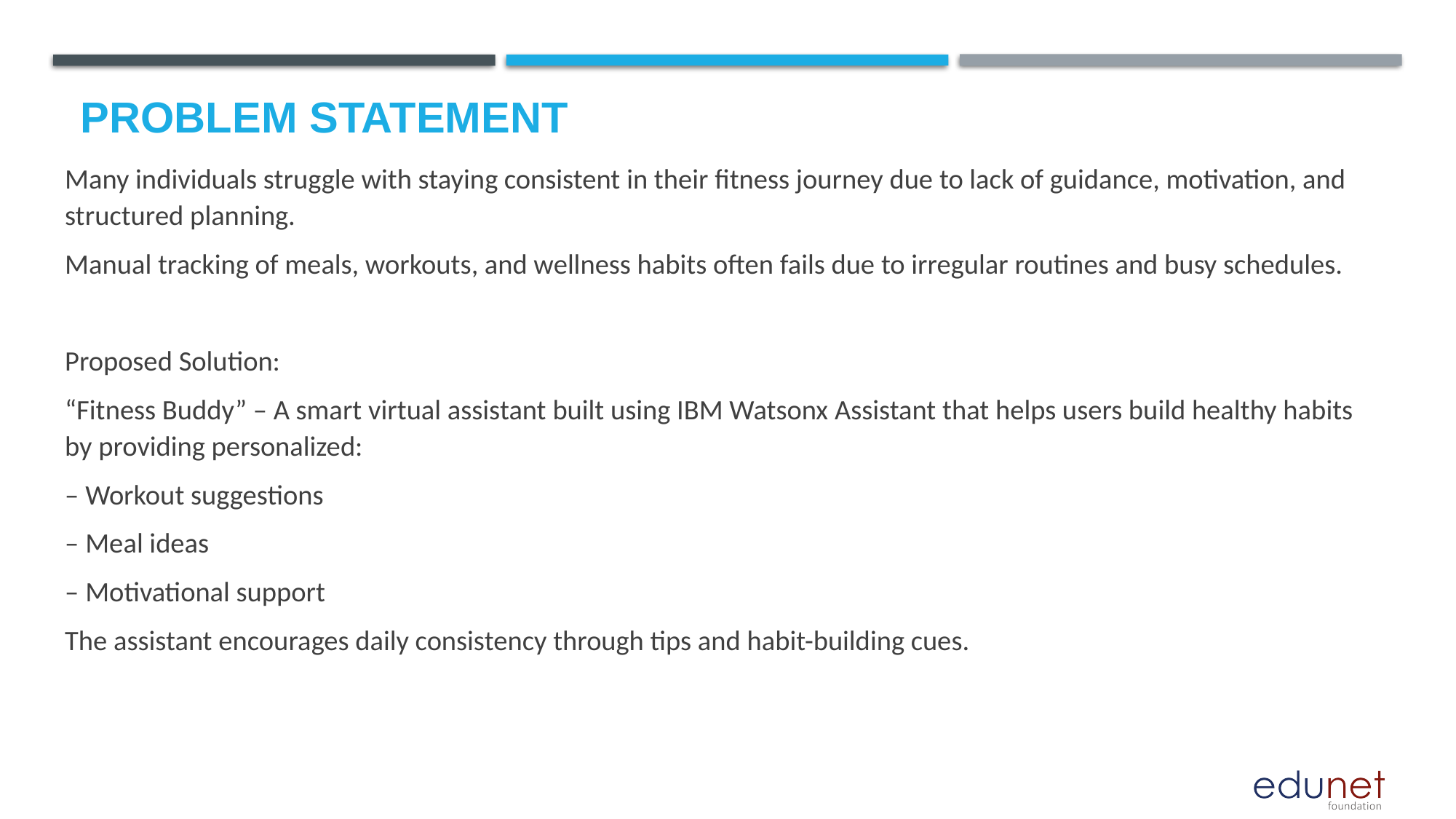

# Problem Statement
Many individuals struggle with staying consistent in their fitness journey due to lack of guidance, motivation, and structured planning.
Manual tracking of meals, workouts, and wellness habits often fails due to irregular routines and busy schedules.

Proposed Solution:
“Fitness Buddy” – A smart virtual assistant built using IBM Watsonx Assistant that helps users build healthy habits by providing personalized:
– Workout suggestions
– Meal ideas
– Motivational support
The assistant encourages daily consistency through tips and habit-building cues.